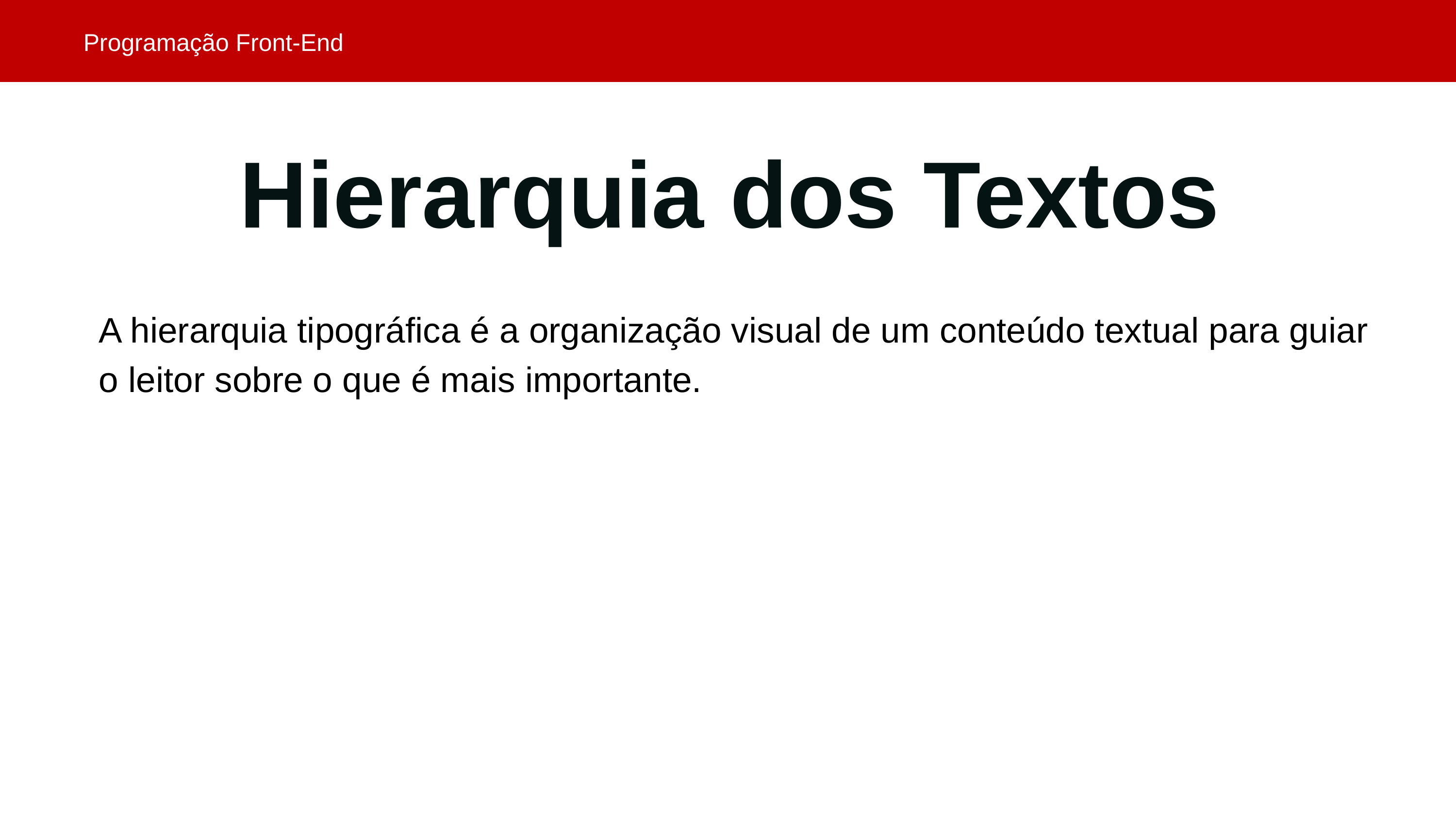

Programação Front-End
Hierarquia dos Textos
A hierarquia tipográfica é a organização visual de um conteúdo textual para guiar o leitor sobre o que é mais importante.